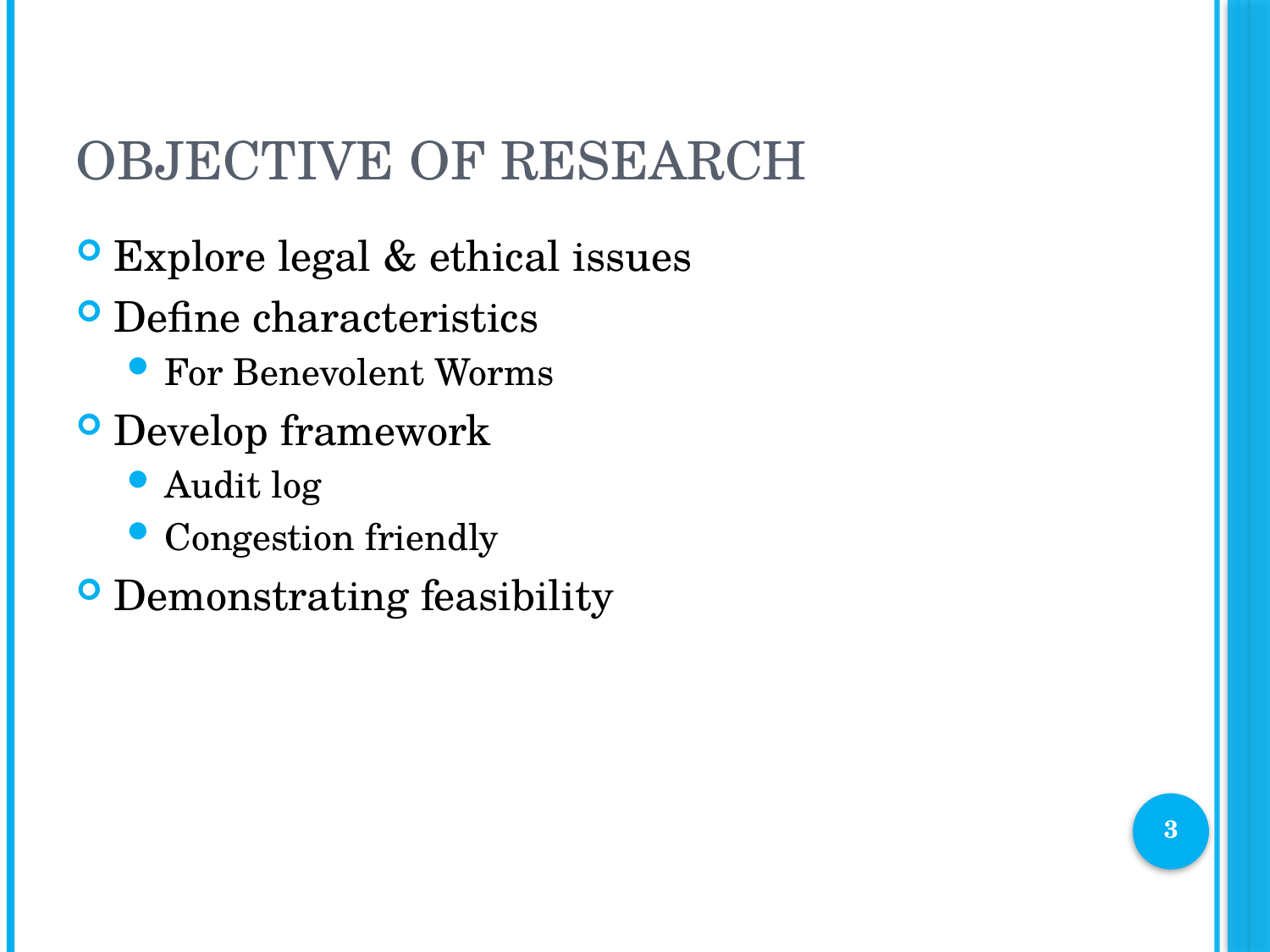

# Objective of Research
Explore legal & ethical issues
Define characteristics
For Benevolent Worms
Develop framework
Audit log
Congestion friendly
Demonstrating feasibility
3